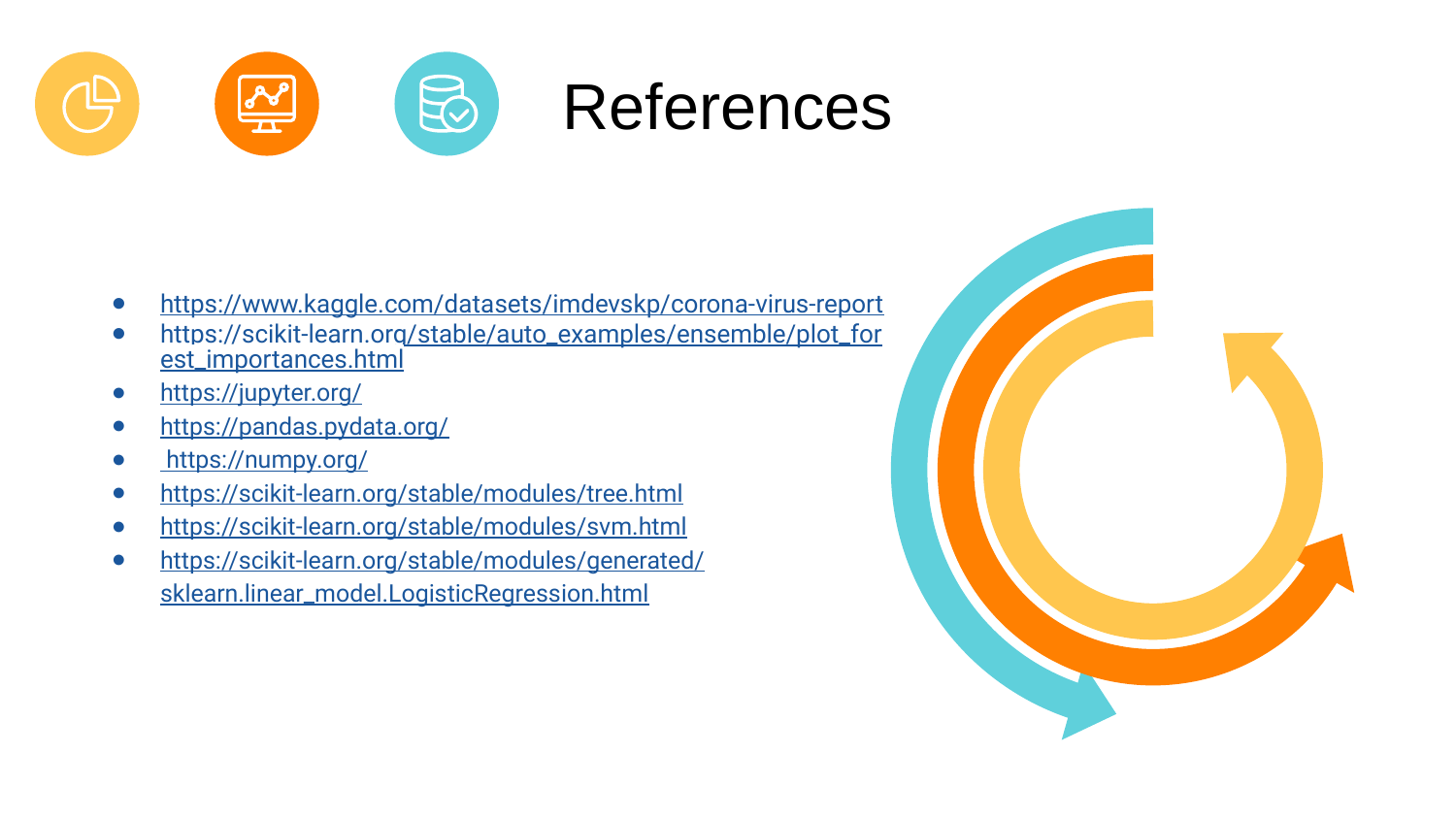

# References

https://www.kaggle.com/datasets/imdevskp/corona-virus-report
https://scikit-learn.org/stable/auto_examples/ensemble/plot_forest_importances.html
https://jupyter.org/
https://pandas.pydata.org/
 https://numpy.org/
https://scikit-learn.org/stable/modules/tree.html
https://scikit-learn.org/stable/modules/svm.html
https://scikit-learn.org/stable/modules/generated/sklearn.linear_model.LogisticRegression.html